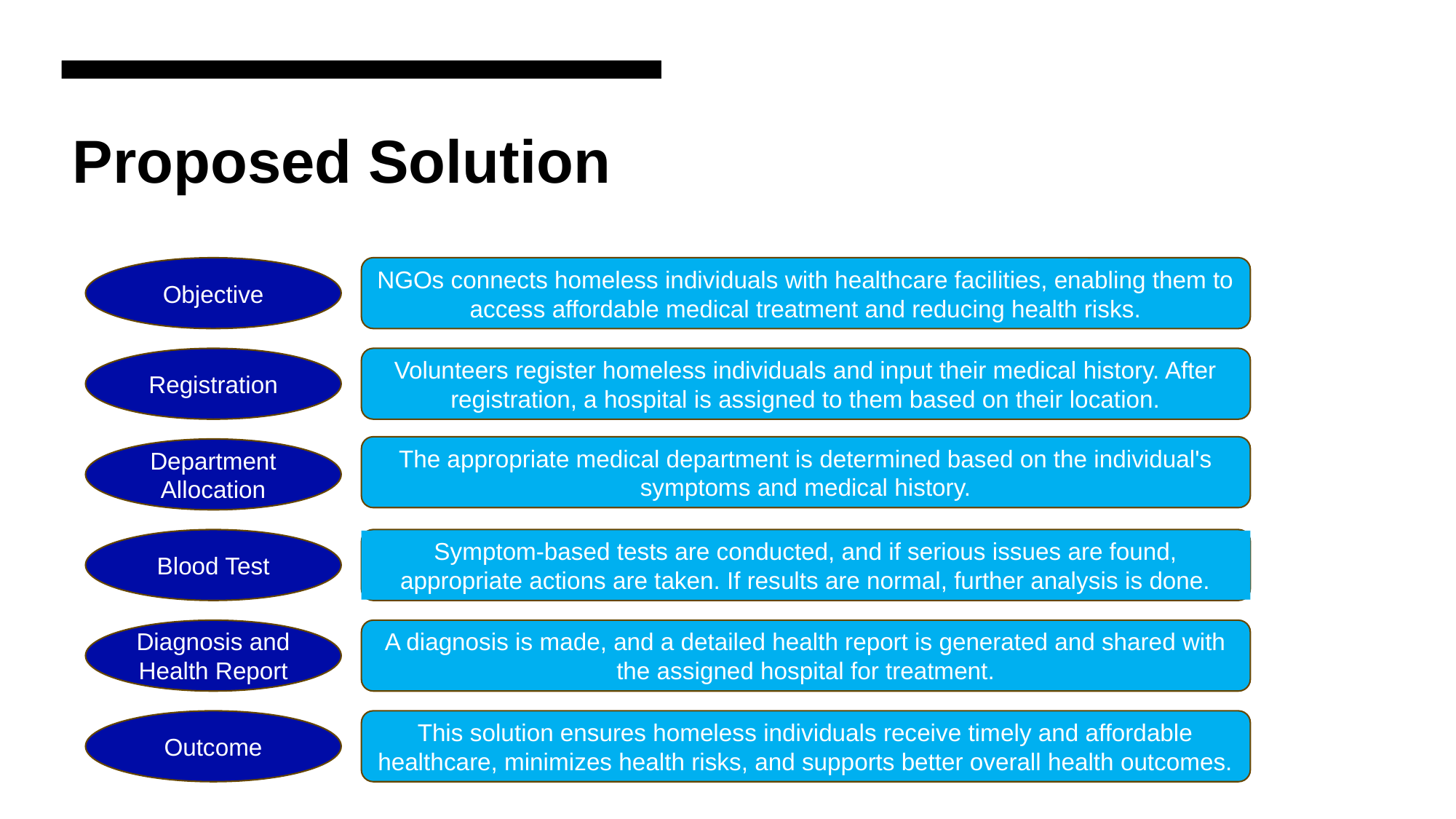

# Proposed Solution
Objective
NGOs connects homeless individuals with healthcare facilities, enabling them to access affordable medical treatment and reducing health risks.
Registration
Volunteers register homeless individuals and input their medical history. After registration, a hospital is assigned to them based on their location.
The appropriate medical department is determined based on the individual's symptoms and medical history.
Department Allocation
Blood Test

Symptom-based tests are conducted, and if serious issues are found, appropriate actions are taken. If results are normal, further analysis is done.
Diagnosis and Health Report
A diagnosis is made, and a detailed health report is generated and shared with the assigned hospital for treatment.
Outcome
This solution ensures homeless individuals receive timely and affordable healthcare, minimizes health risks, and supports better overall health outcomes.